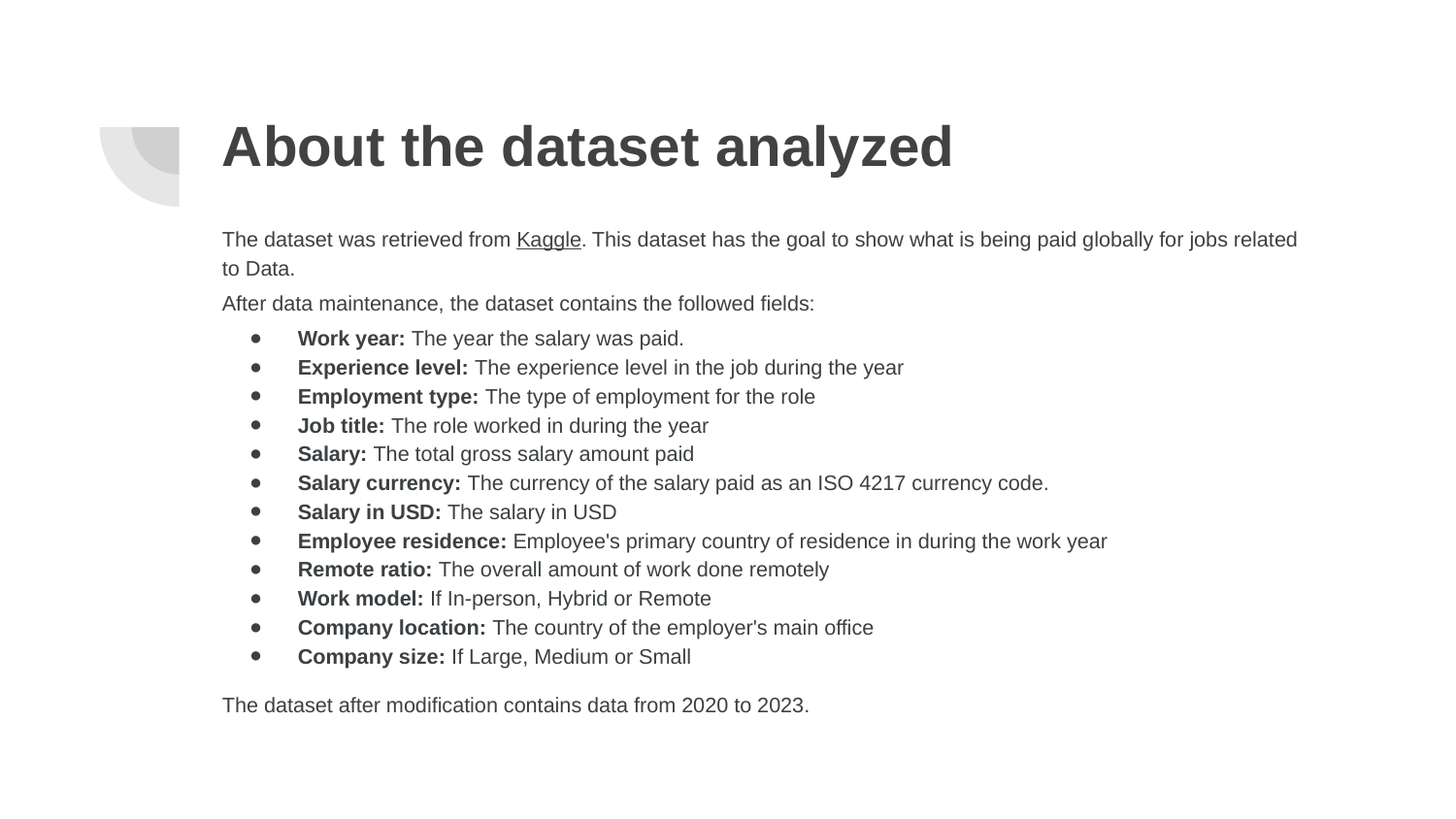

# About the dataset analyzed
The dataset was retrieved from Kaggle. This dataset has the goal to show what is being paid globally for jobs related to Data.
After data maintenance, the dataset contains the followed fields:
Work year: The year the salary was paid.
Experience level: The experience level in the job during the year
Employment type: The type of employment for the role
Job title: The role worked in during the year
Salary: The total gross salary amount paid
Salary currency: The currency of the salary paid as an ISO 4217 currency code.
Salary in USD: The salary in USD
Employee residence: Employee's primary country of residence in during the work year
Remote ratio: The overall amount of work done remotely
Work model: If In-person, Hybrid or Remote
Company location: The country of the employer's main office
Company size: If Large, Medium or Small

The dataset after modification contains data from 2020 to 2023.